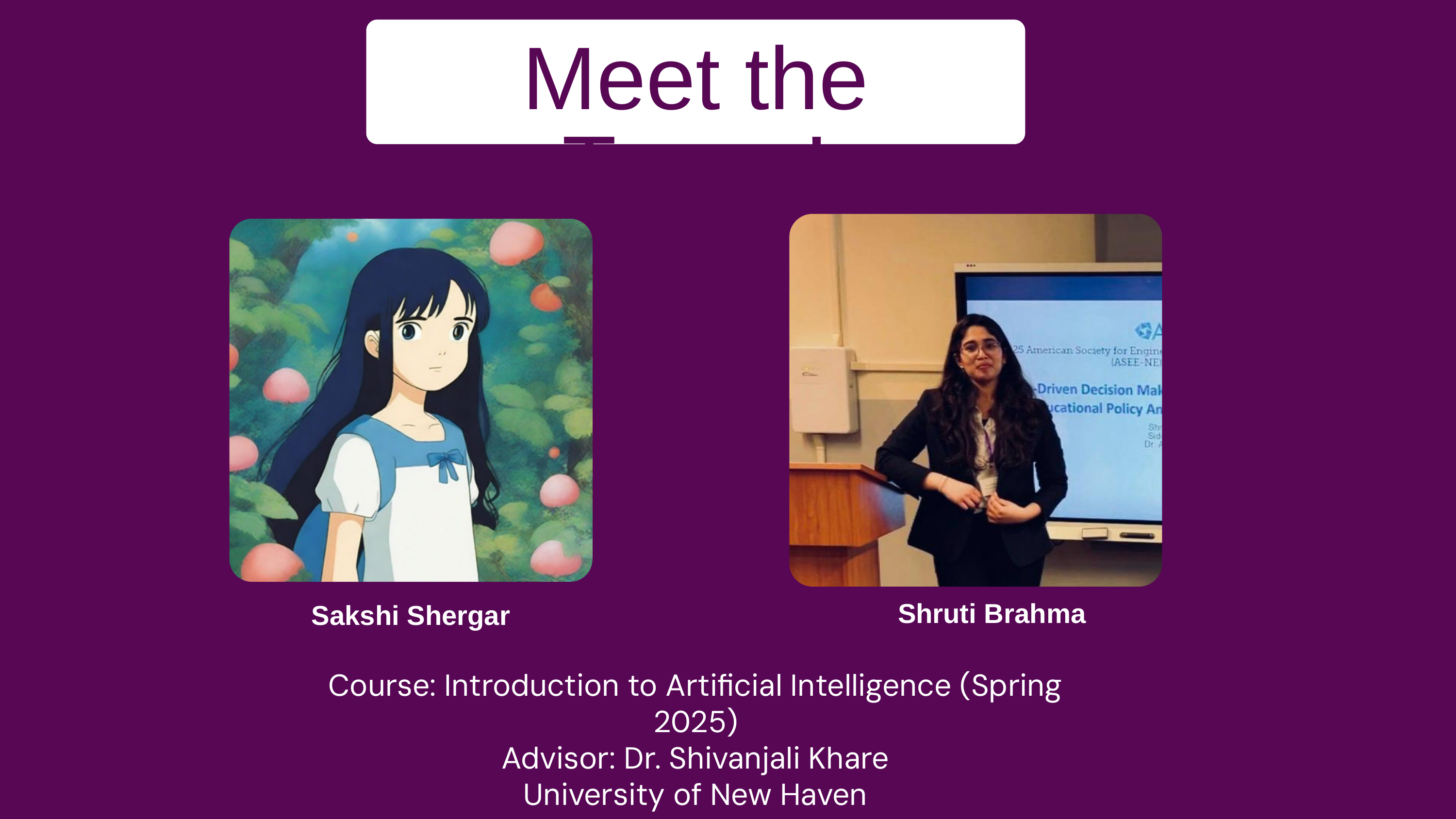

Meet the Team !

Shruti Brahma
Sakshi Shergar
Course: Introduction to Artificial Intelligence (Spring 2025)
Advisor: Dr. Shivanjali Khare
University of New Haven